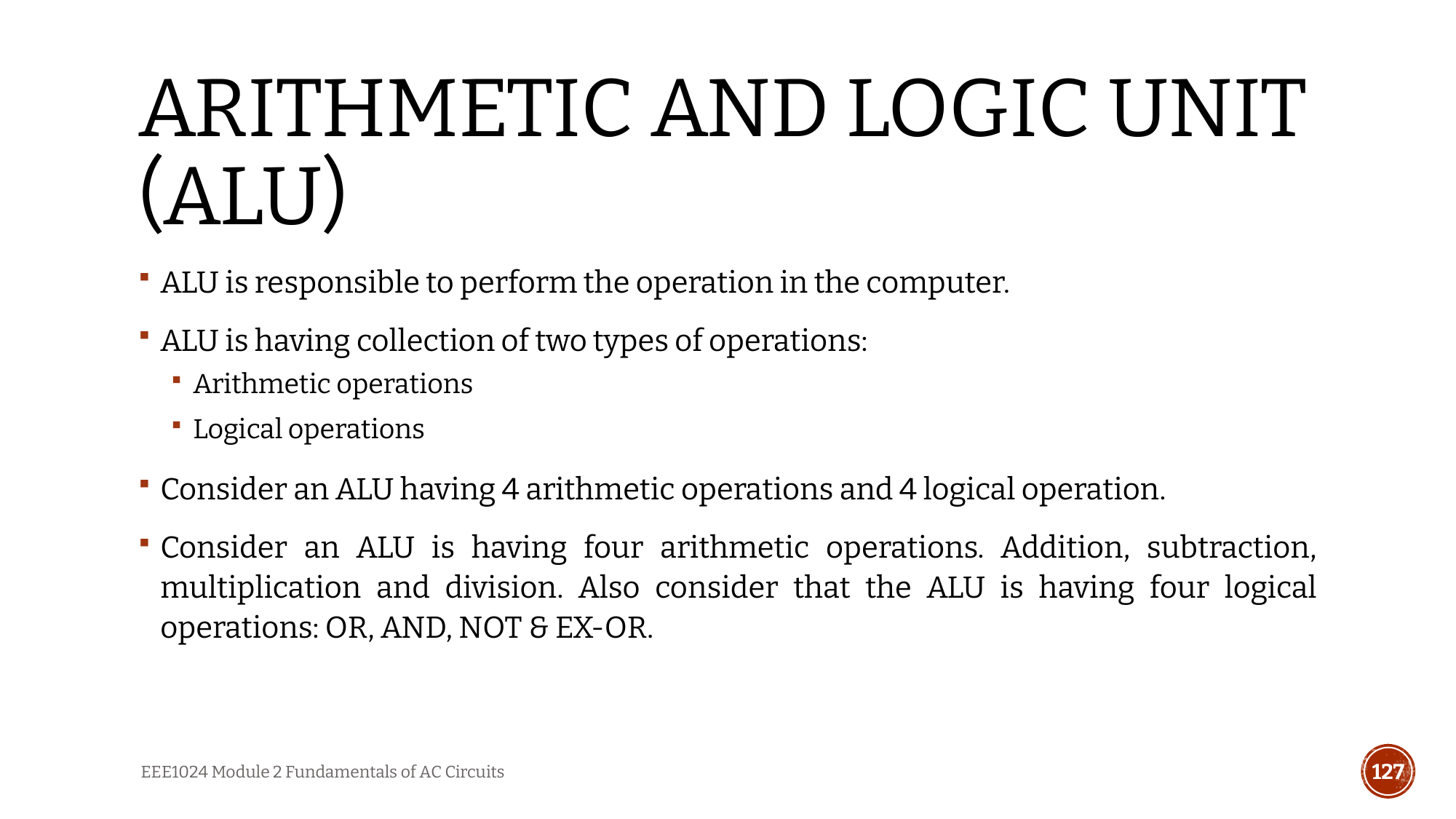

# Arithmetic and logic Unit (ALU)
ALU is responsible to perform the operation in the computer.
ALU is having collection of two types of operations:
Arithmetic operations
Logical operations
Consider an ALU having 4 arithmetic operations and 4 logical operation.
Consider an ALU is having four arithmetic operations. Addition, subtraction, multiplication and division. Also consider that the ALU is having four logical operations: OR, AND, NOT & EX-OR.
EEE1024 Module 2 Fundamentals of AC Circuits
127